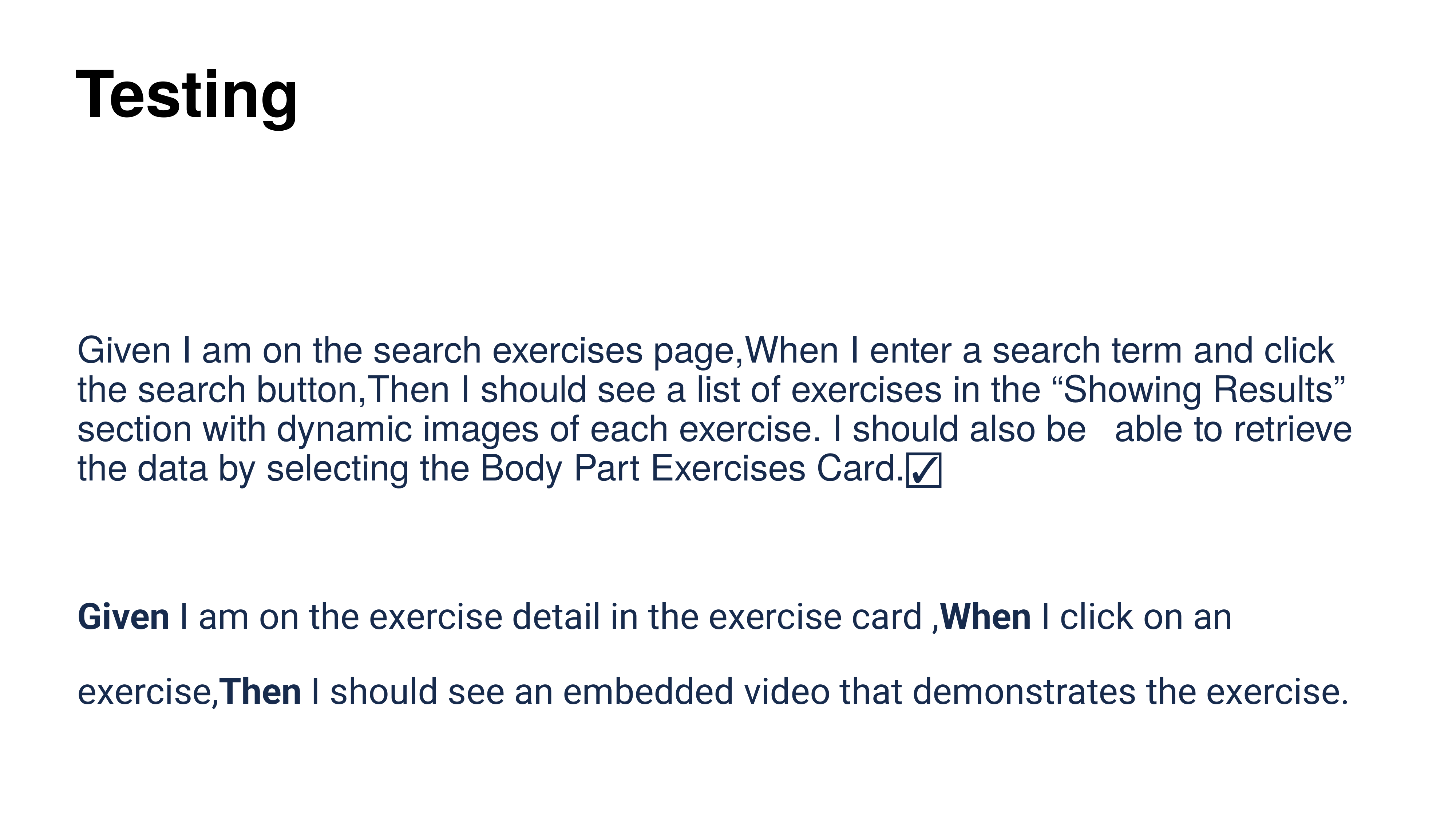

# Testing

Given I am on the search exercises page,When I enter a search term and click the search button,Then I should see a list of exercises in the “Showing Results” section with dynamic images of each exercise. I should also be 	able to retrieve the data by selecting the Body Part Exercises Card.☑️

Given I am on the exercise detail in the exercise card ,When I click on an exercise,Then I should see an embedded video that demonstrates the exercise.